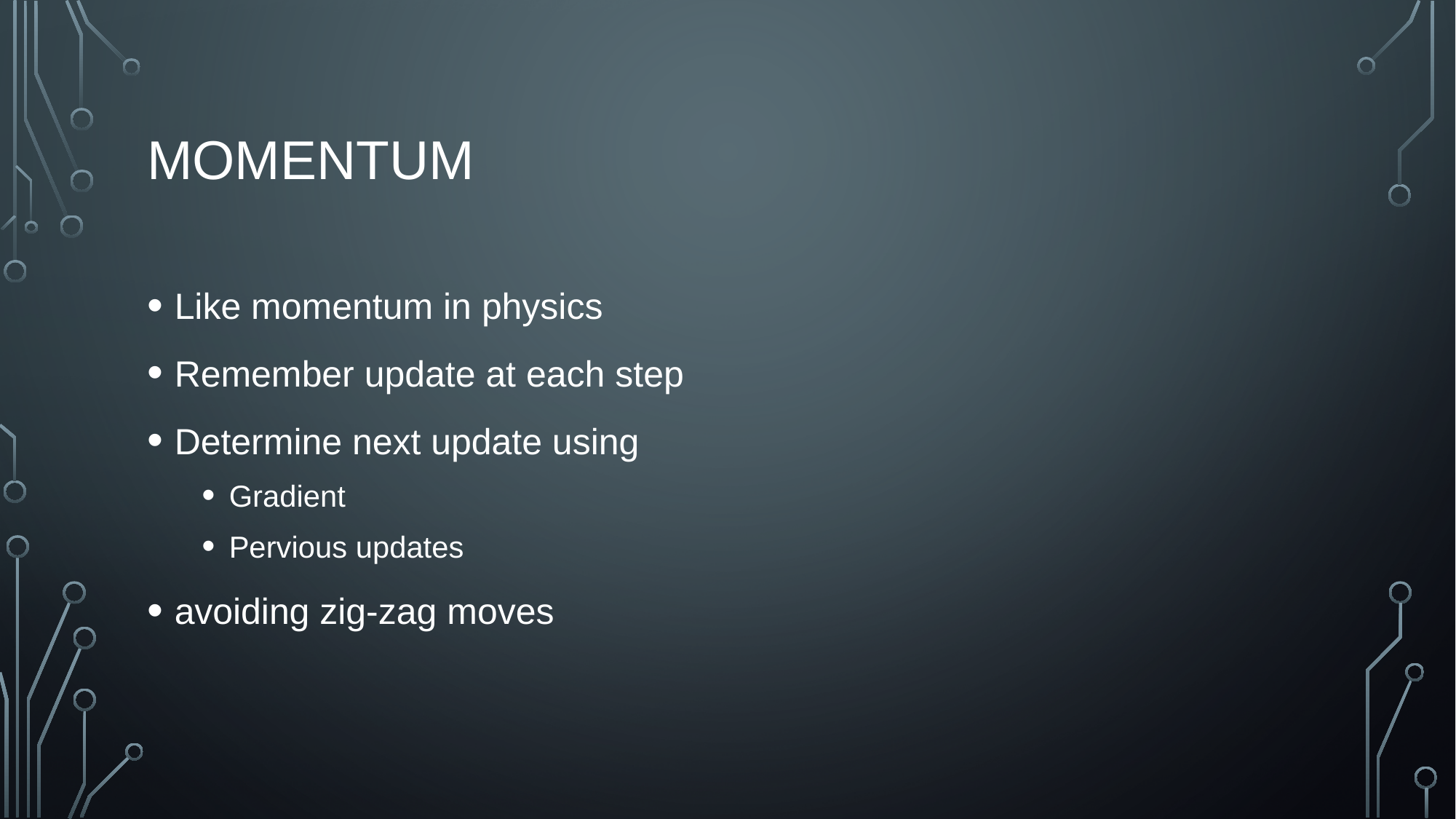

# Momentum
Like momentum in physics
Remember update at each step
Determine next update using
Gradient
Pervious updates
avoiding zig-zag moves